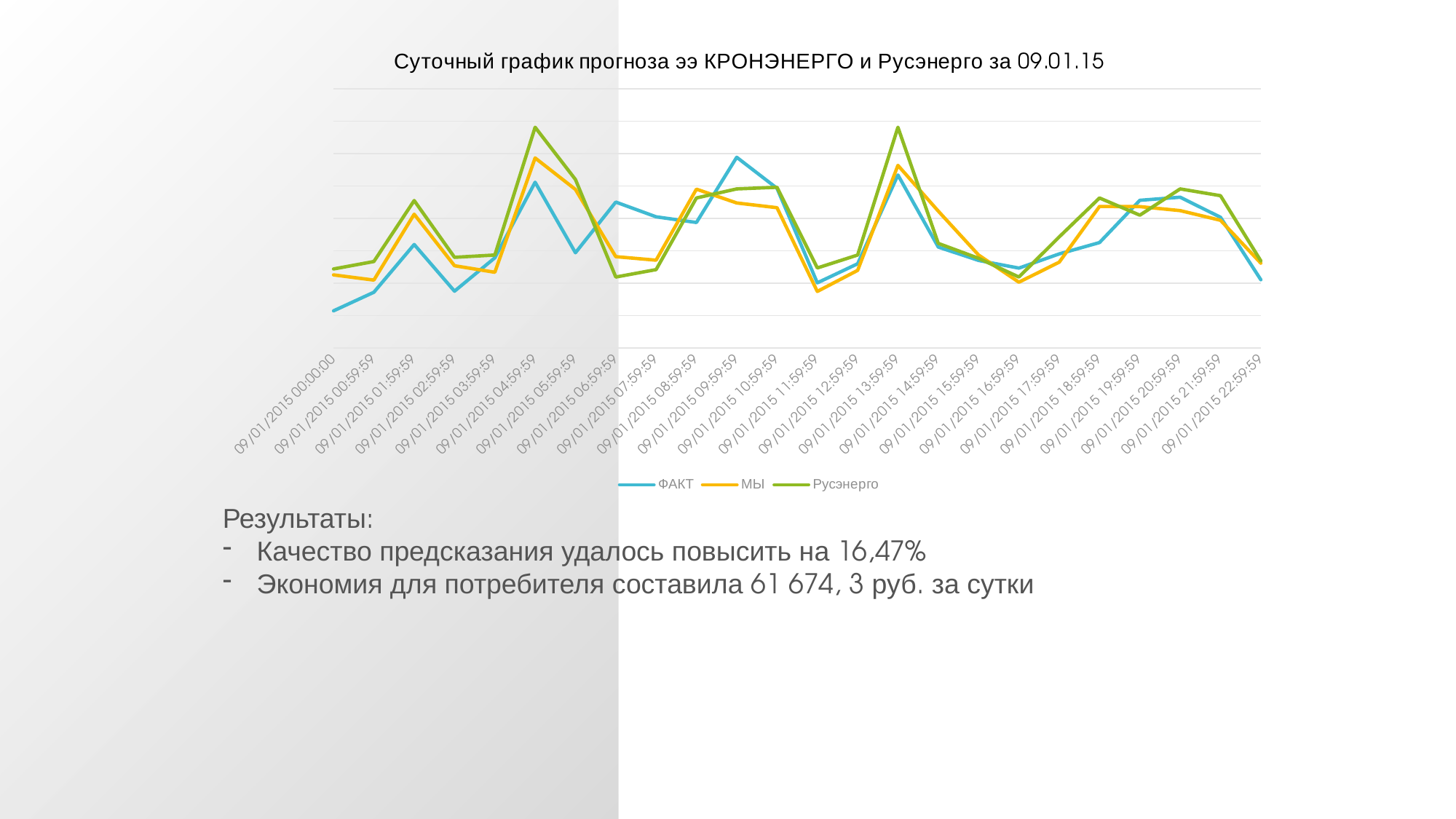

### Chart: Суточный график прогноза ээ КРОНЭНЕРГО и Русэнерго за 09.01.15

| Category | ФАКТ | МЫ | Русэнерго |
|---|---|---|---|
| 42012.999999997497 | 151483.0 | 162570.65625 | 164400.0 |
| 42013.041666664161 | 157208.0 | 160959.3125 | 166700.0 |
| 42013.083333330826 | 171957.0 | 181287.0 | 185500.0 |
| 42013.12499999749 | 157541.0 | 165393.96875 | 168000.0 |
| 42013.166666664154 | 167842.0 | 163375.4375 | 168700.0 |
| 42013.208333330818 | 191153.0 | 198643.765625 | 208100.0 |
| 42013.249999997483 | 169415.0 | 188918.09375 | 192000.0 |
| 42013.291666664147 | 185036.0 | 168207.125 | 161900.0 |
| 42013.333333330811 | 180496.0 | 167111.0625 | 164200.0 |
| 42013.374999997475 | 178743.0 | 189017.578125 | 186300.0 |
| 42013.416666664139 | 198847.0 | 184759.296875 | 189100.0 |
| 42013.458333330804 | 189280.0 | 183294.734375 | 189600.0 |
| 42013.499999997468 | 160121.0 | 157464.78125 | 164700.0 |
| 42013.541666664132 | 166000.0 | 163961.0625 | 168700.0 |
| 42013.583333330796 | 193385.0 | 196342.21875 | 208100.0 |
| 42013.624999997461 | 171173.0 | 182251.515625 | 172300.0 |
| 42013.666666664125 | 167033.0 | 168703.6875 | 167700.0 |
| 42013.708333330789 | 164669.0 | 160320.46875 | 161900.0 |
| 42013.749999997453 | 169055.0 | 166500.203125 | 174300.0 |
| 42013.791666664118 | 172549.0 | 183685.140625 | 186300.0 |
| 42013.833333330782 | 185576.0 | 183631.890625 | 181000.0 |
| 42013.874999997446 | 186531.0 | 182404.875 | 189100.0 |
| 42013.91666666411 | 180346.0 | 179416.734375 | 187000.0 |
| 42013.958333330775 | 161065.0 | 166201.46875 | 166900.0 |
Результаты:
Качество предсказания удалось повысить на 16,47%
Экономия для потребителя составила 61 674, 3 руб. за сутки